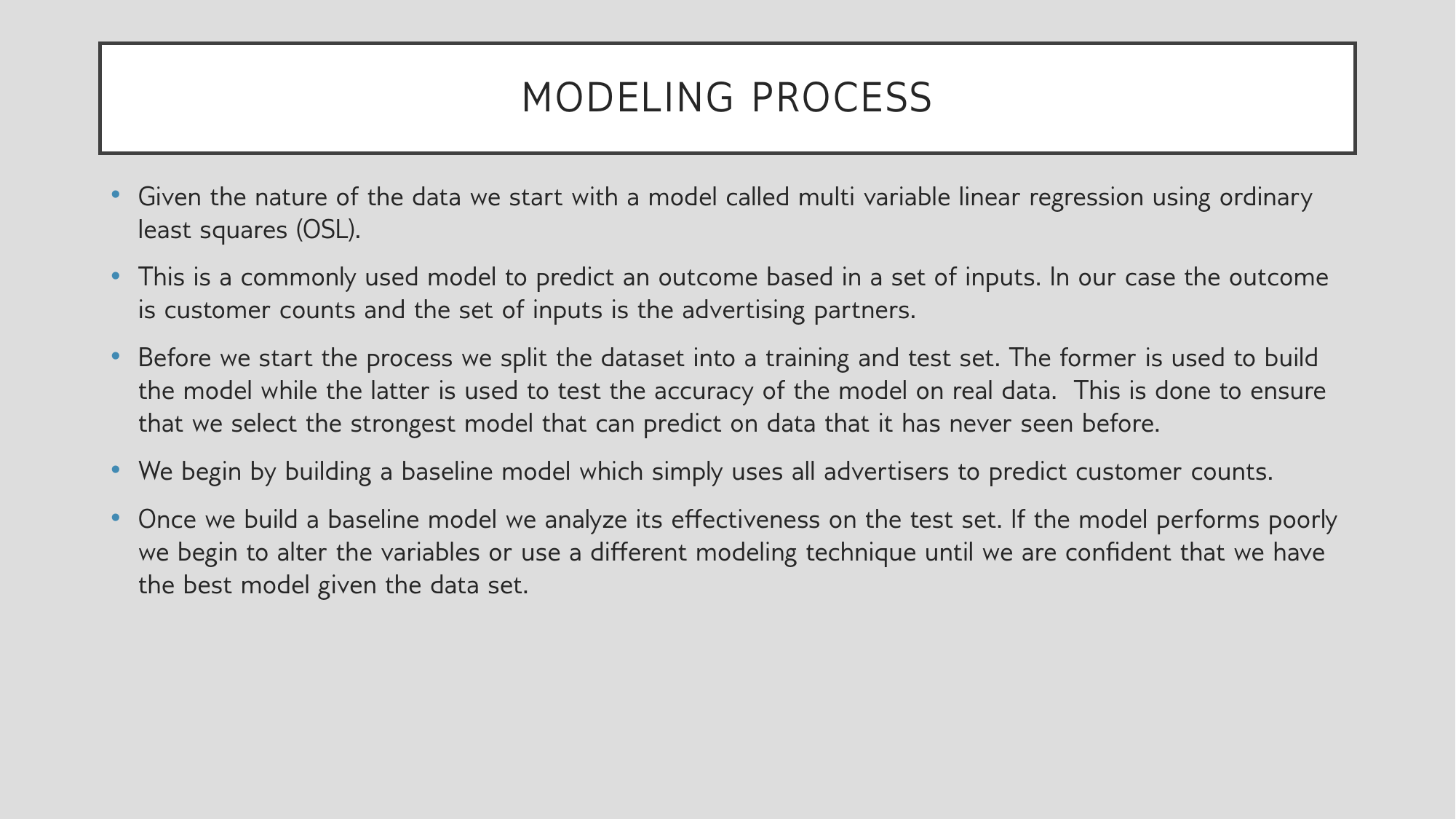

# Modeling Process
Given the nature of the data we start with a model called multi variable linear regression using ordinary least squares (OSL).
This is a commonly used model to predict an outcome based in a set of inputs. In our case the outcome is customer counts and the set of inputs is the advertising partners.
Before we start the process we split the dataset into a training and test set. The former is used to build the model while the latter is used to test the accuracy of the model on real data.  This is done to ensure that we select the strongest model that can predict on data that it has never seen before.
We begin by building a baseline model which simply uses all advertisers to predict customer counts.
Once we build a baseline model we analyze its effectiveness on the test set. If the model performs poorly we begin to alter the variables or use a different modeling technique until we are confident that we have the best model given the data set.